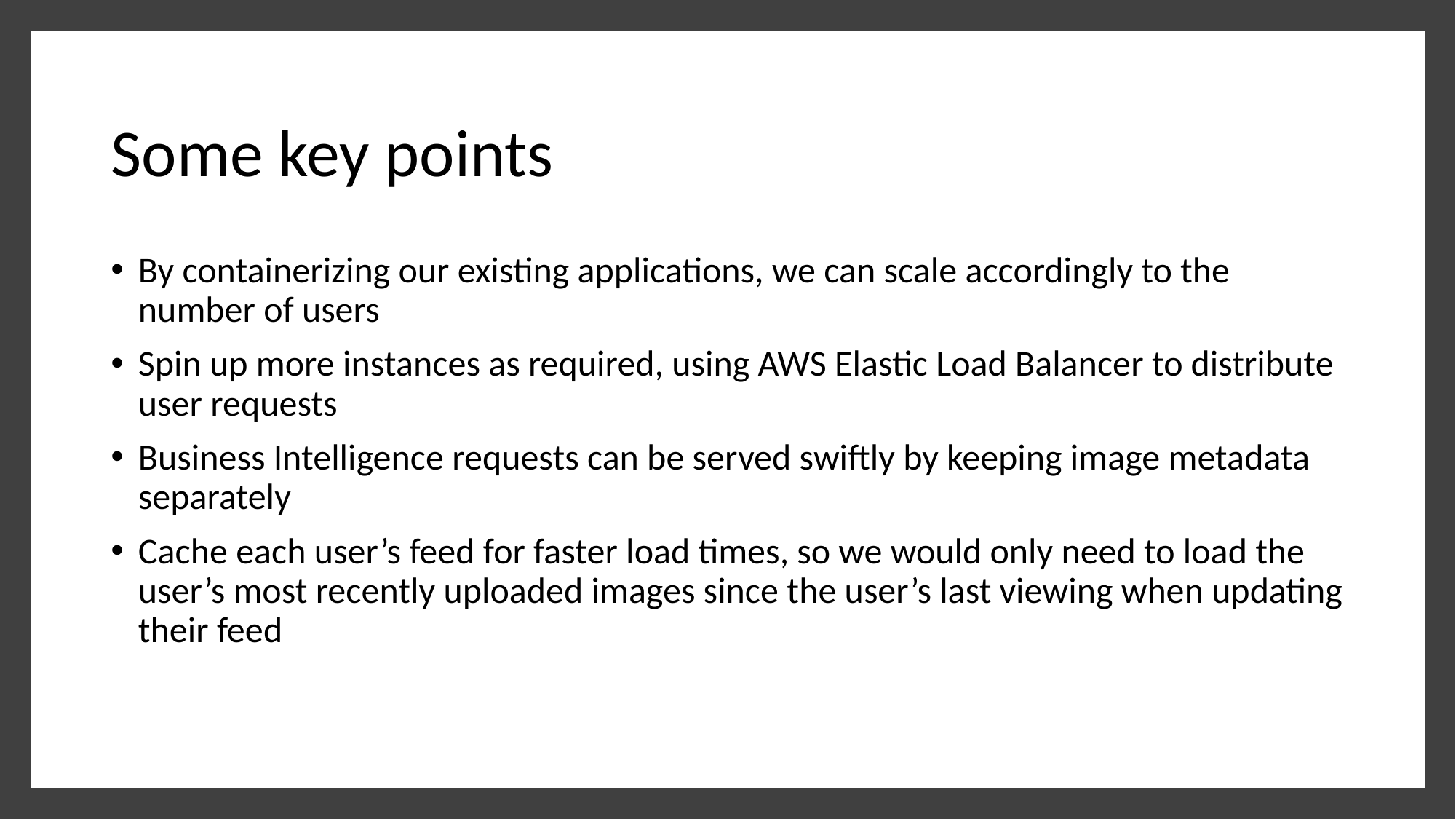

# Some key points
By containerizing our existing applications, we can scale accordingly to the number of users
Spin up more instances as required, using AWS Elastic Load Balancer to distribute user requests
Business Intelligence requests can be served swiftly by keeping image metadata separately
Cache each user’s feed for faster load times, so we would only need to load the user’s most recently uploaded images since the user’s last viewing when updating their feed